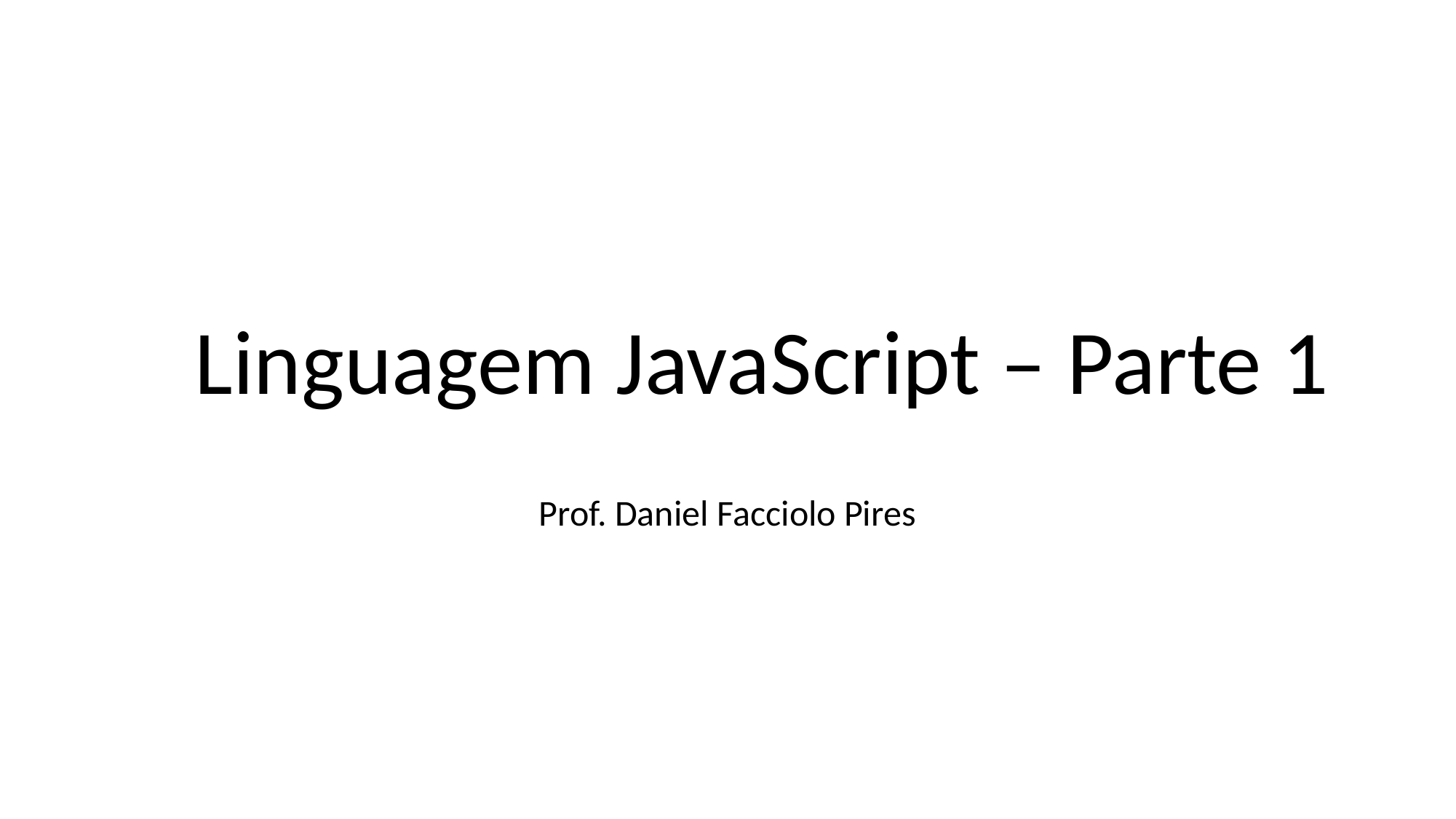

# Linguagem JavaScript – Parte 1

Prof. Daniel Facciolo Pires